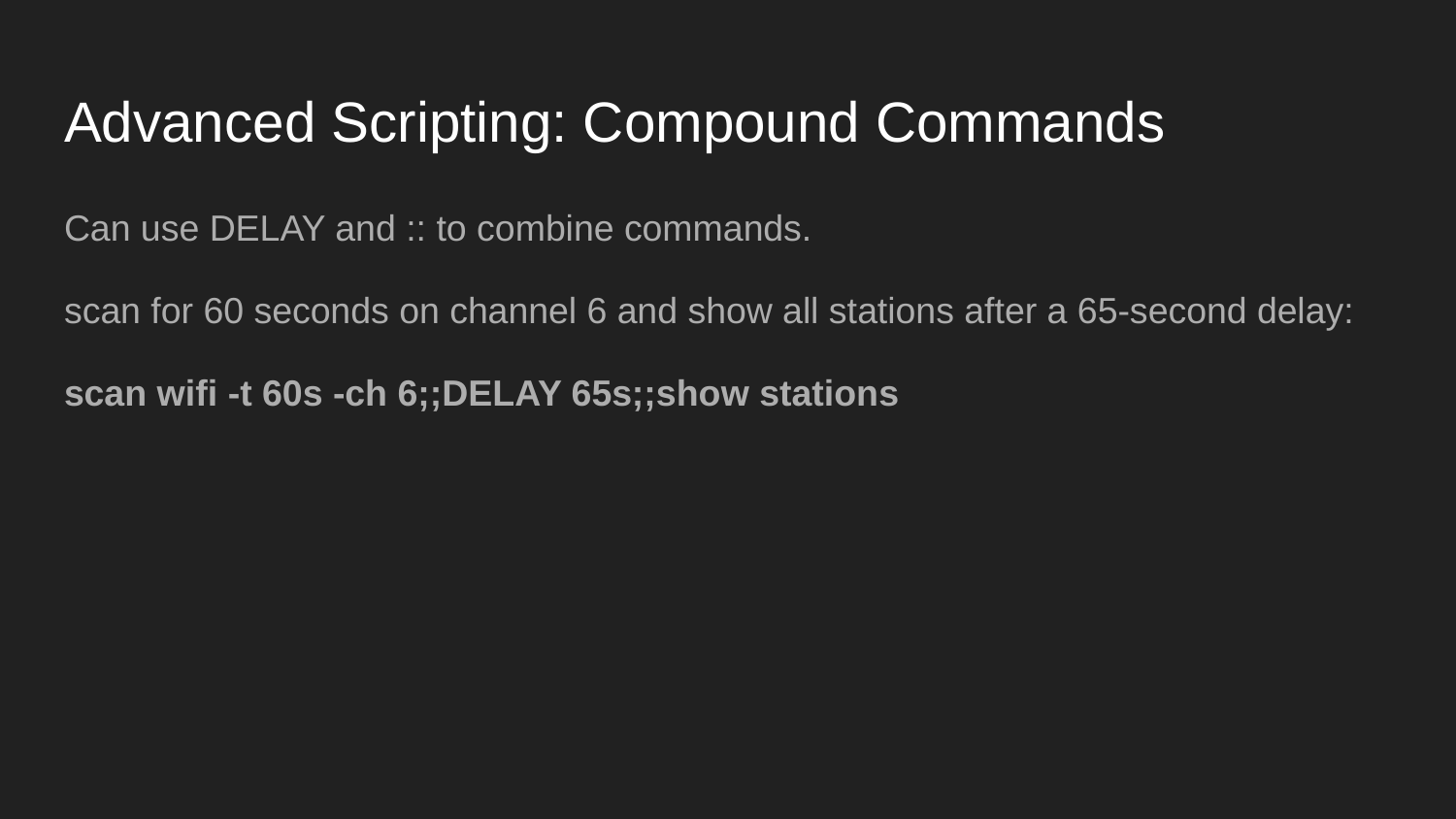

# Advanced Scripting: Compound Commands

Can use DELAY and :: to combine commands.
scan for 60 seconds on channel 6 and show all stations after a 65-second delay:
scan wifi -t 60s -ch 6;;DELAY 65s;;show stations